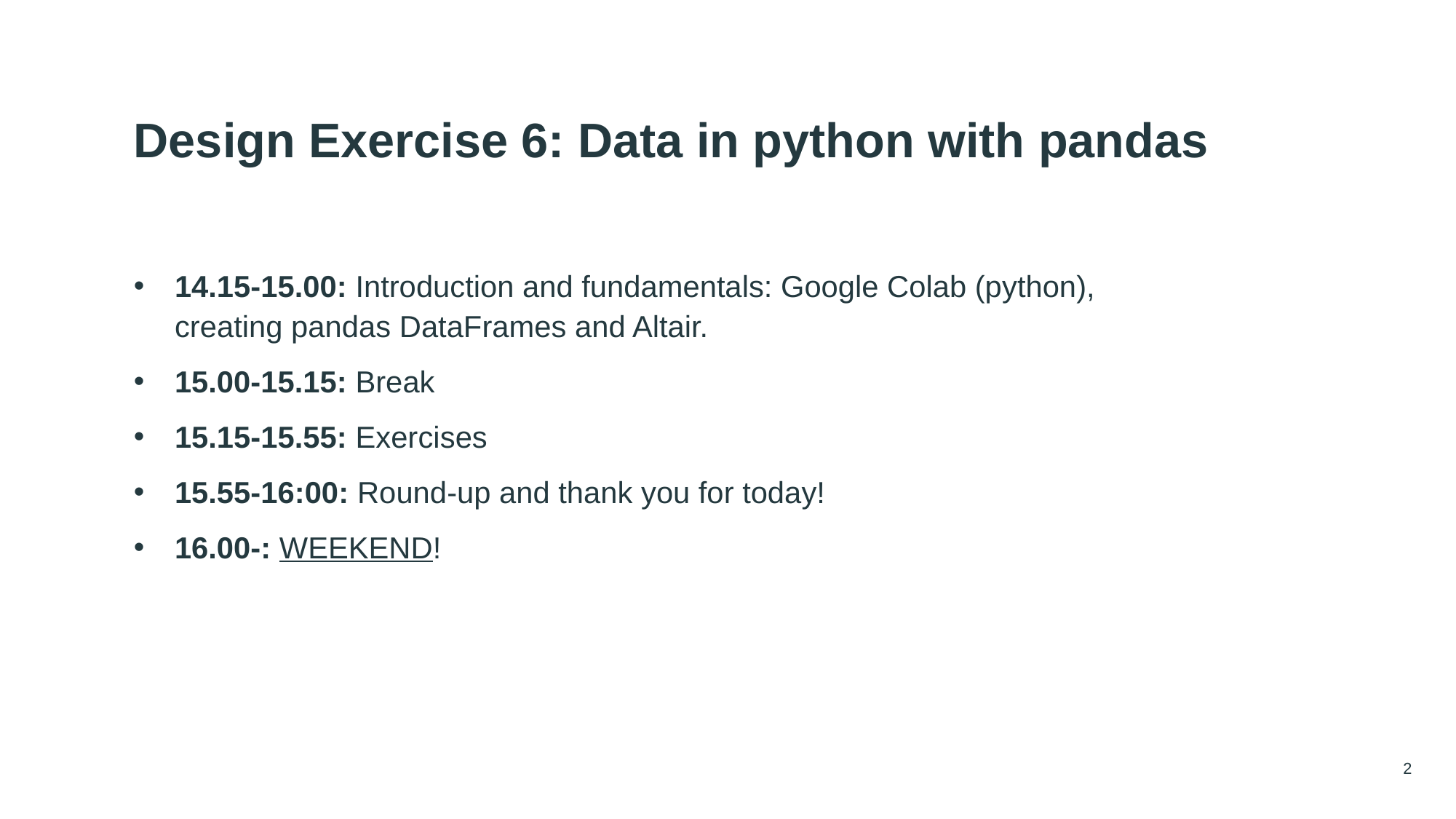

# Design Exercise 6: Data in python with pandas
14.15-15.00: Introduction and fundamentals: Google Colab (python), creating pandas DataFrames and Altair.
15.00-15.15: Break
15.15-15.55: Exercises
15.55-16:00: Round-up and thank you for today!
16.00-: WEEKEND!

2